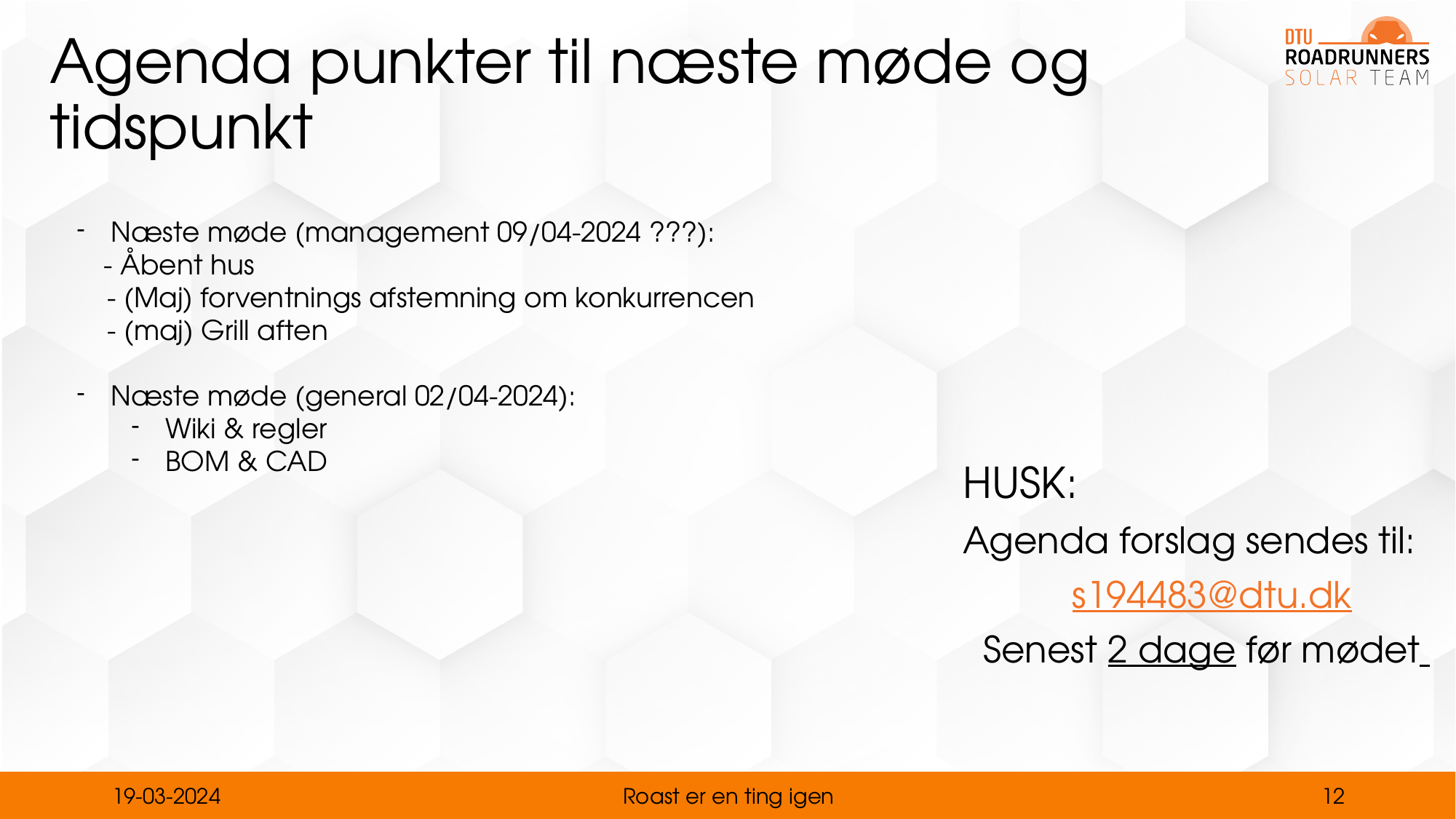

# Agenda punkter til næste møde og tidspunkt

Næste møde (management 09/04-2024 ???):
 - Åbent hus
    - (Maj) forventnings afstemning om konkurrencen
    - (maj) Grill aften

Næste møde (general 02/04-2024):
Wiki & regler
BOM & CAD

HUSK:
Agenda forslag sendes til:
	s194483@dtu.dk
  Senest 2 dage før mødet

12
19-03-2024
Roast er en ting igen